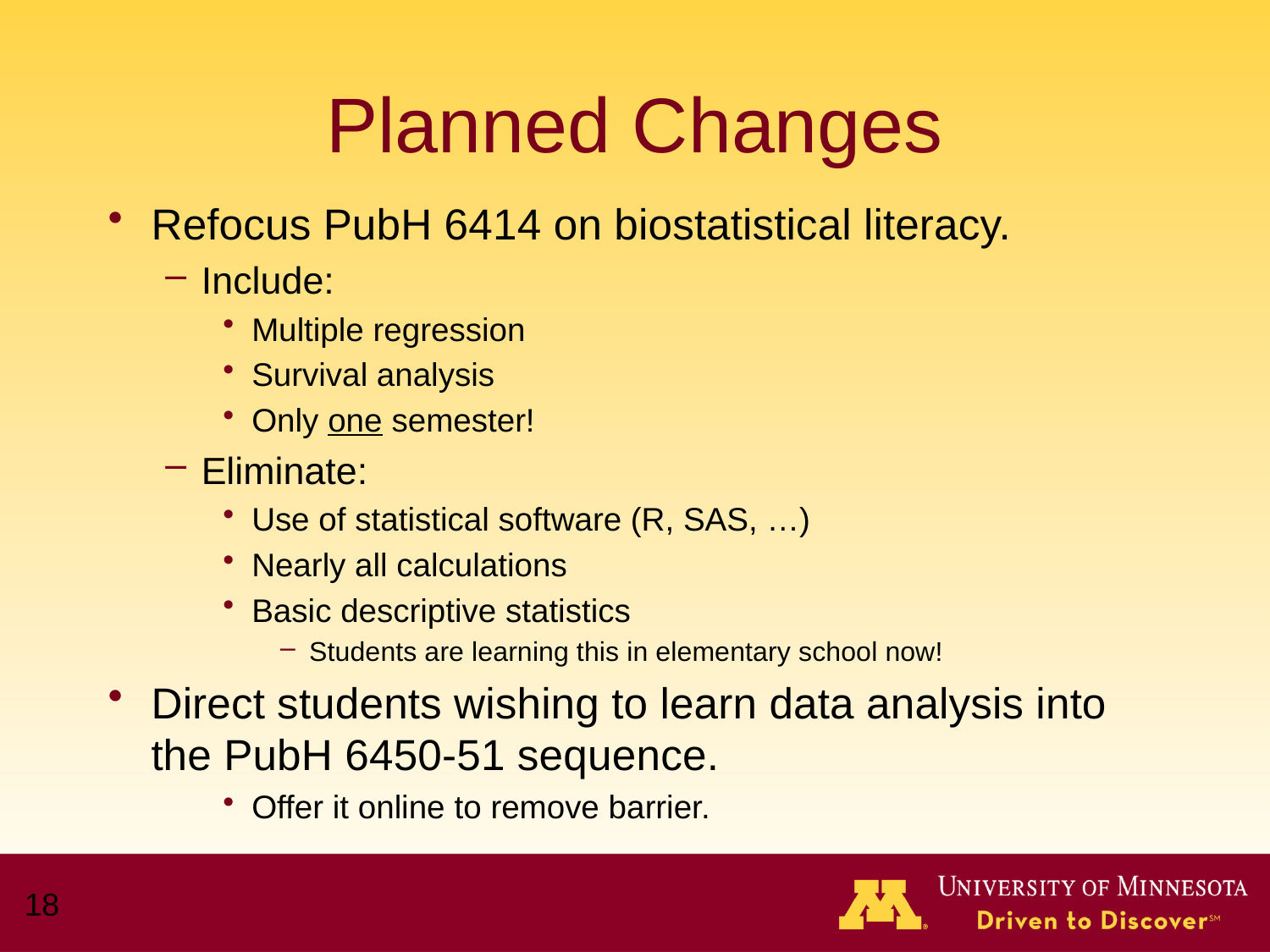

# Planned Changes
Refocus PubH 6414 on biostatistical literacy.
Include:
Multiple regression
Survival analysis
Only one semester!
Eliminate:
Use of statistical software (R, SAS, …)
Nearly all calculations
Basic descriptive statistics
Students are learning this in elementary school now!
Direct students wishing to learn data analysis into the PubH 6450-51 sequence.
Offer it online to remove barrier.